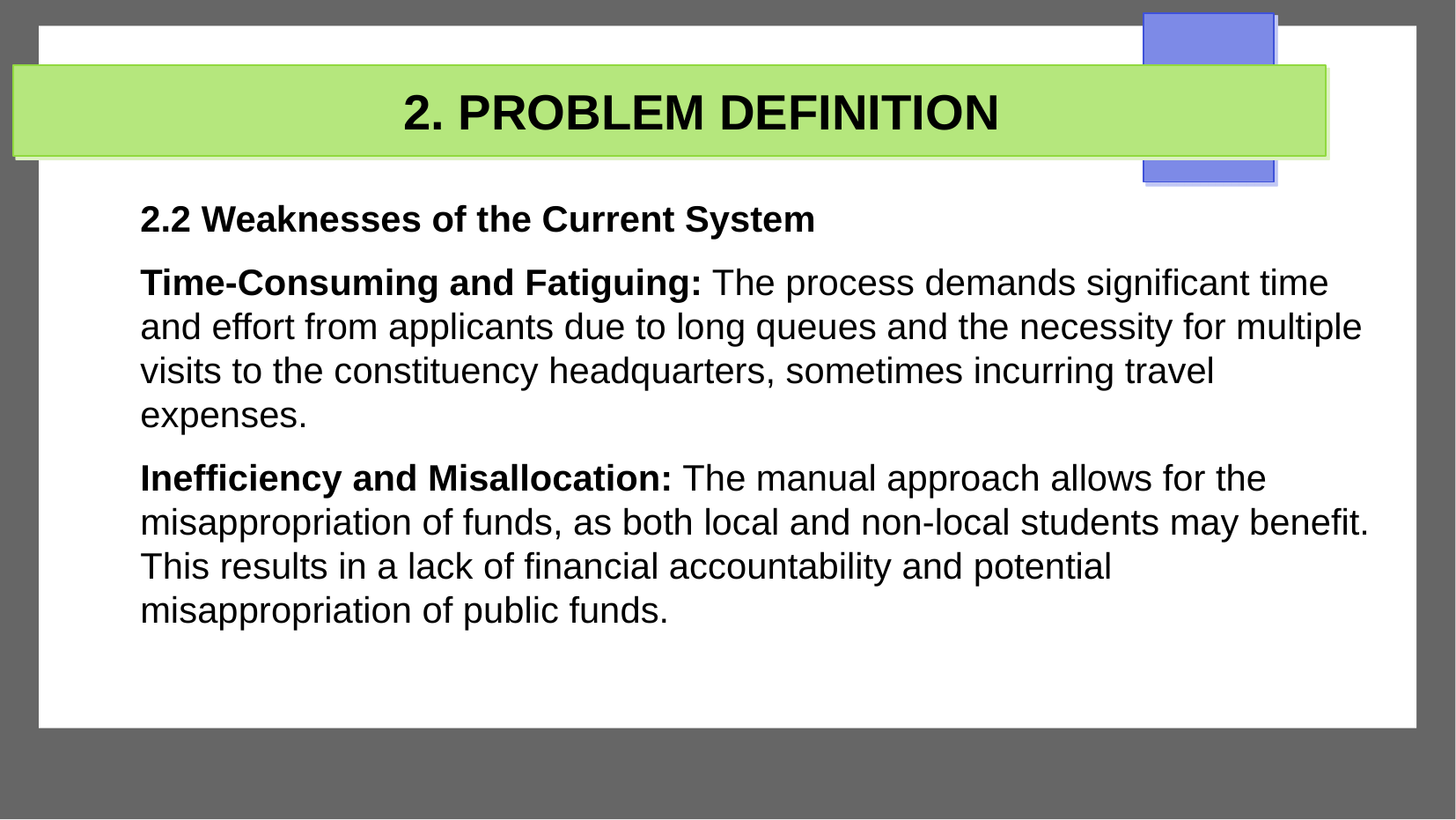

# 2. PROBLEM DEFINITION
2.2 Weaknesses of the Current System
Time-Consuming and Fatiguing: The process demands significant time and effort from applicants due to long queues and the necessity for multiple visits to the constituency headquarters, sometimes incurring travel expenses.
Inefficiency and Misallocation: The manual approach allows for the misappropriation of funds, as both local and non-local students may benefit. This results in a lack of financial accountability and potential misappropriation of public funds.